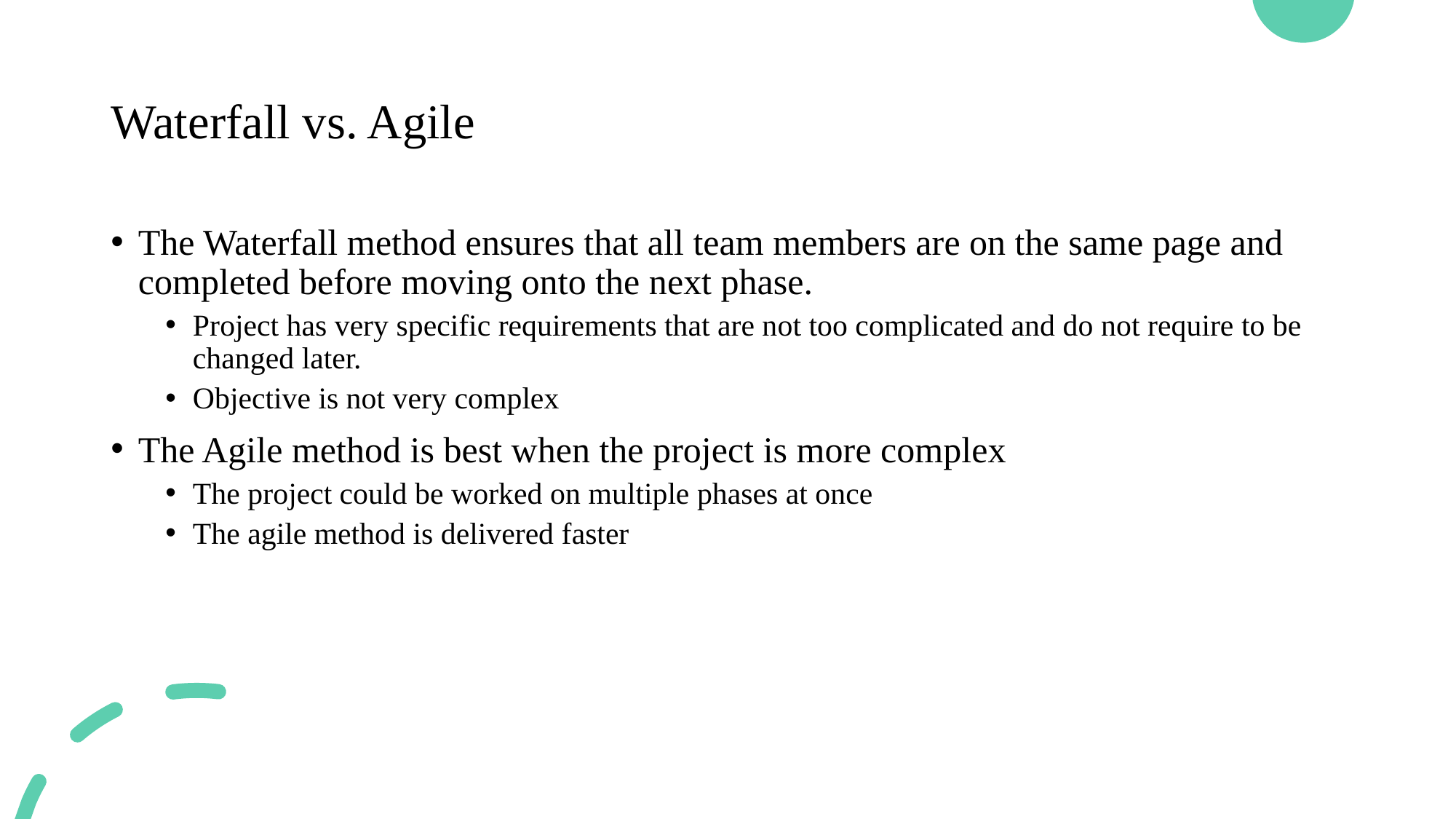

# Waterfall vs. Agile
The Waterfall method ensures that all team members are on the same page and completed before moving onto the next phase.
Project has very specific requirements that are not too complicated and do not require to be changed later.
Objective is not very complex
The Agile method is best when the project is more complex
The project could be worked on multiple phases at once
The agile method is delivered faster